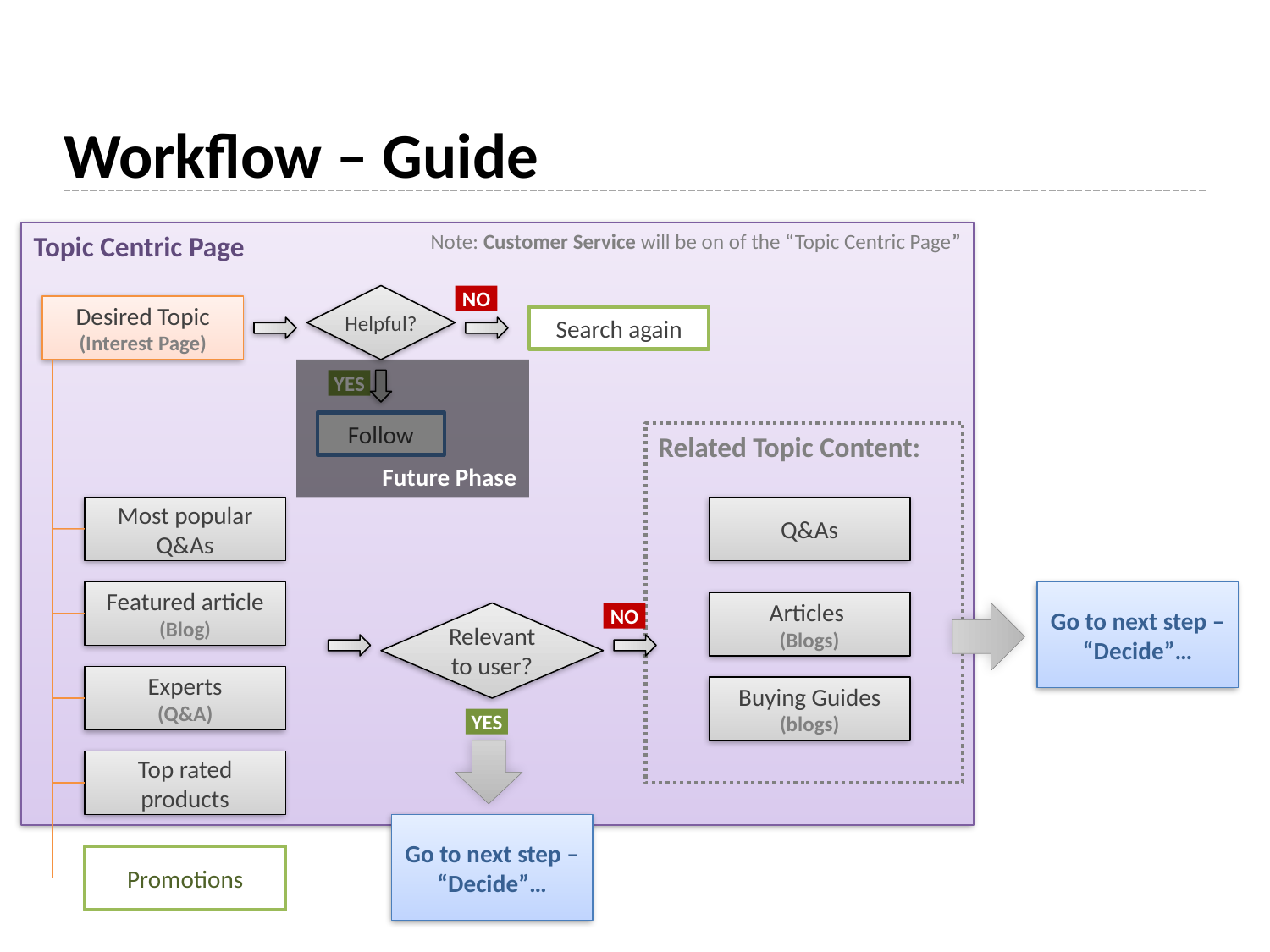

# Workflow – Guide
Topic Centric Page
Note: Customer Service will be on of the “Topic Centric Page”
Helpful?
NO
Desired Topic
(Interest Page)

Search again
Future Phase
YES

Follow
Related Topic Content:
Most popular Q&As
Q&As
Featured article (Blog)
Go to next step – “Decide”…
Articles
(Blogs)

Relevant to user?
NO

Experts
(Q&A)
Buying Guides
(blogs)
YES

Top rated products
Go to next step – “Decide”…
Promotions